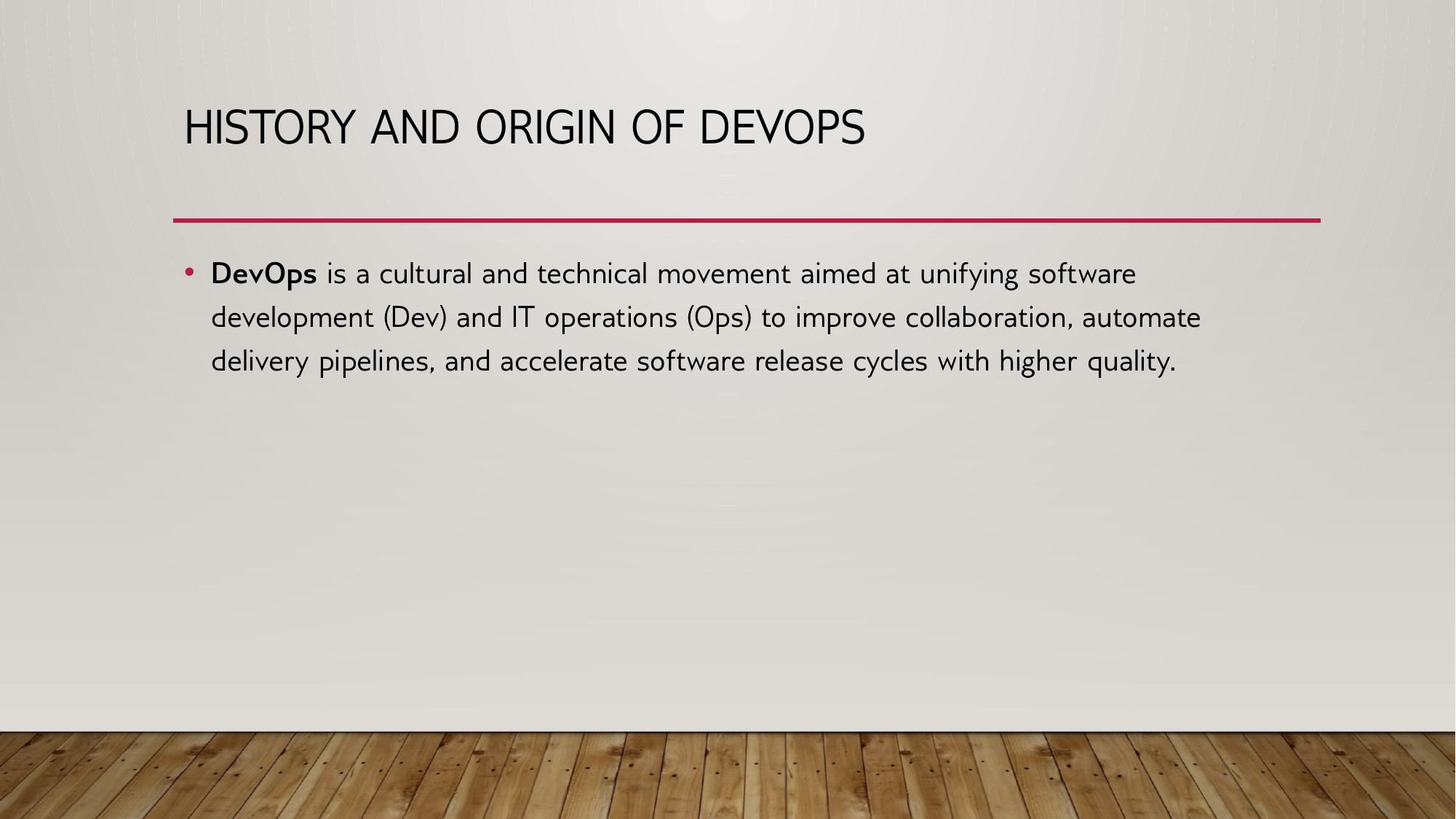

# History and Origin of DevOps
DevOps is a cultural and technical movement aimed at unifying software development (Dev) and IT operations (Ops) to improve collaboration, automate delivery pipelines, and accelerate software release cycles with higher quality.